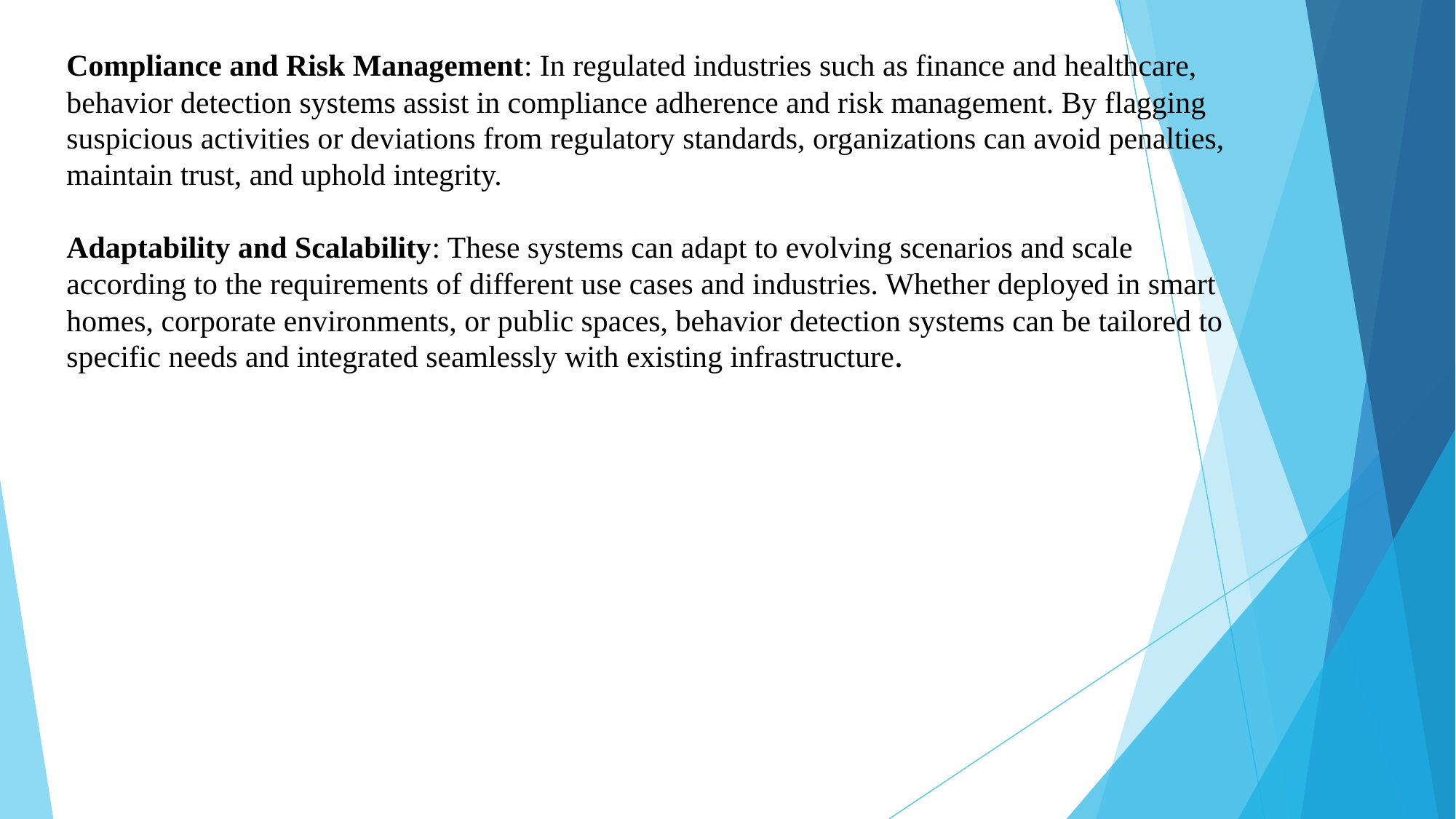

# Compliance and Risk Management: In regulated industries such as finance and healthcare, behavior detection systems assist in compliance adherence and risk management. By flagging suspicious activities or deviations from regulatory standards, organizations can avoid penalties, maintain trust, and uphold integrity. Adaptability and Scalability: These systems can adapt to evolving scenarios and scale according to the requirements of different use cases and industries. Whether deployed in smart homes, corporate environments, or public spaces, behavior detection systems can be tailored to specific needs and integrated seamlessly with existing infrastructure.